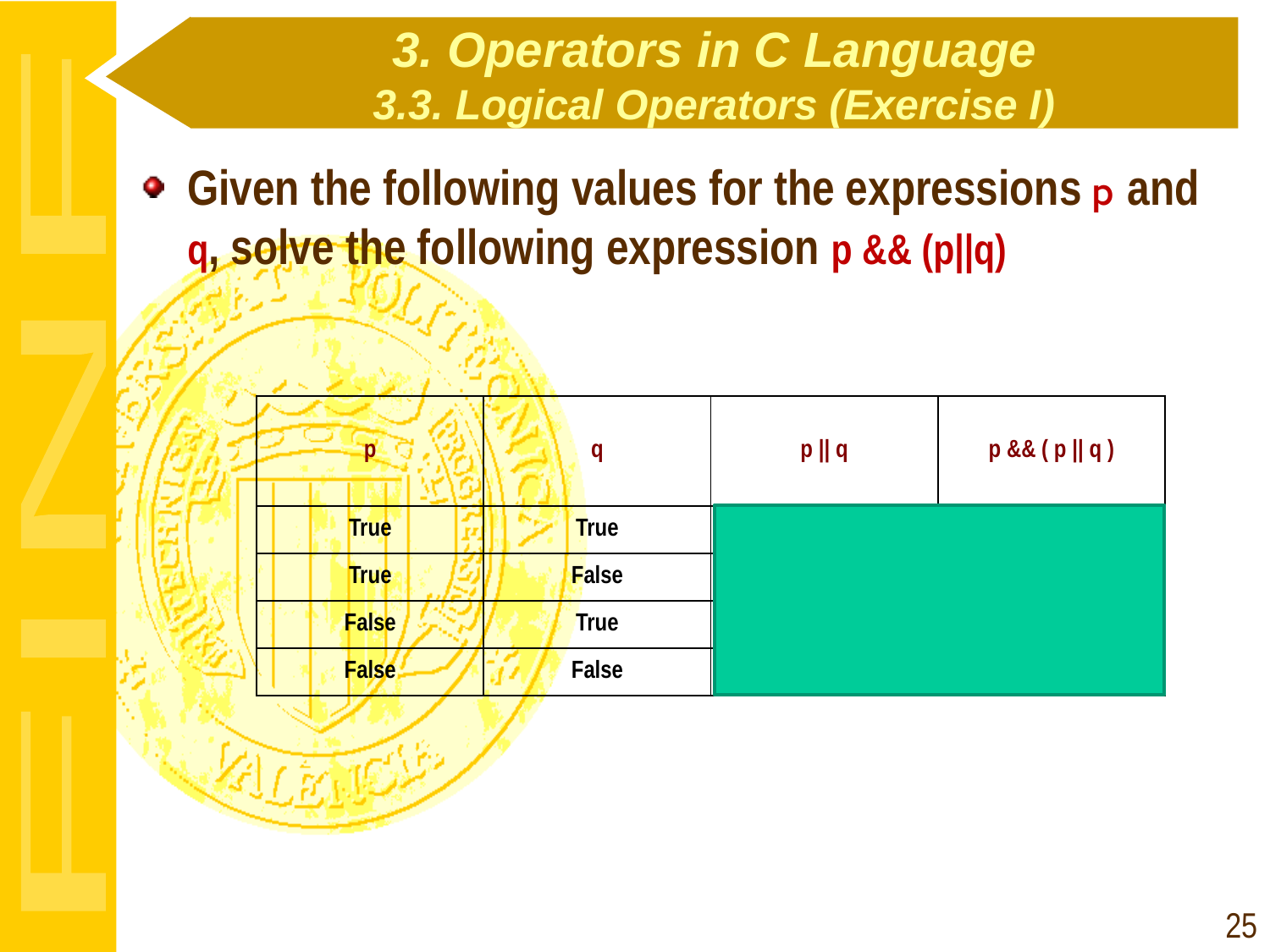

3. Operators in C Language
3.3. Logical Operators (Exercise I)
Given the following values for the expressions p and q, solve the following expression p && (p||q)
| p | q | p || q | p && ( p || q ) |
| --- | --- | --- | --- |
| True | True | True | True |
| True | False | False | True |
| False | True | True | False |
| False | False | False | False |